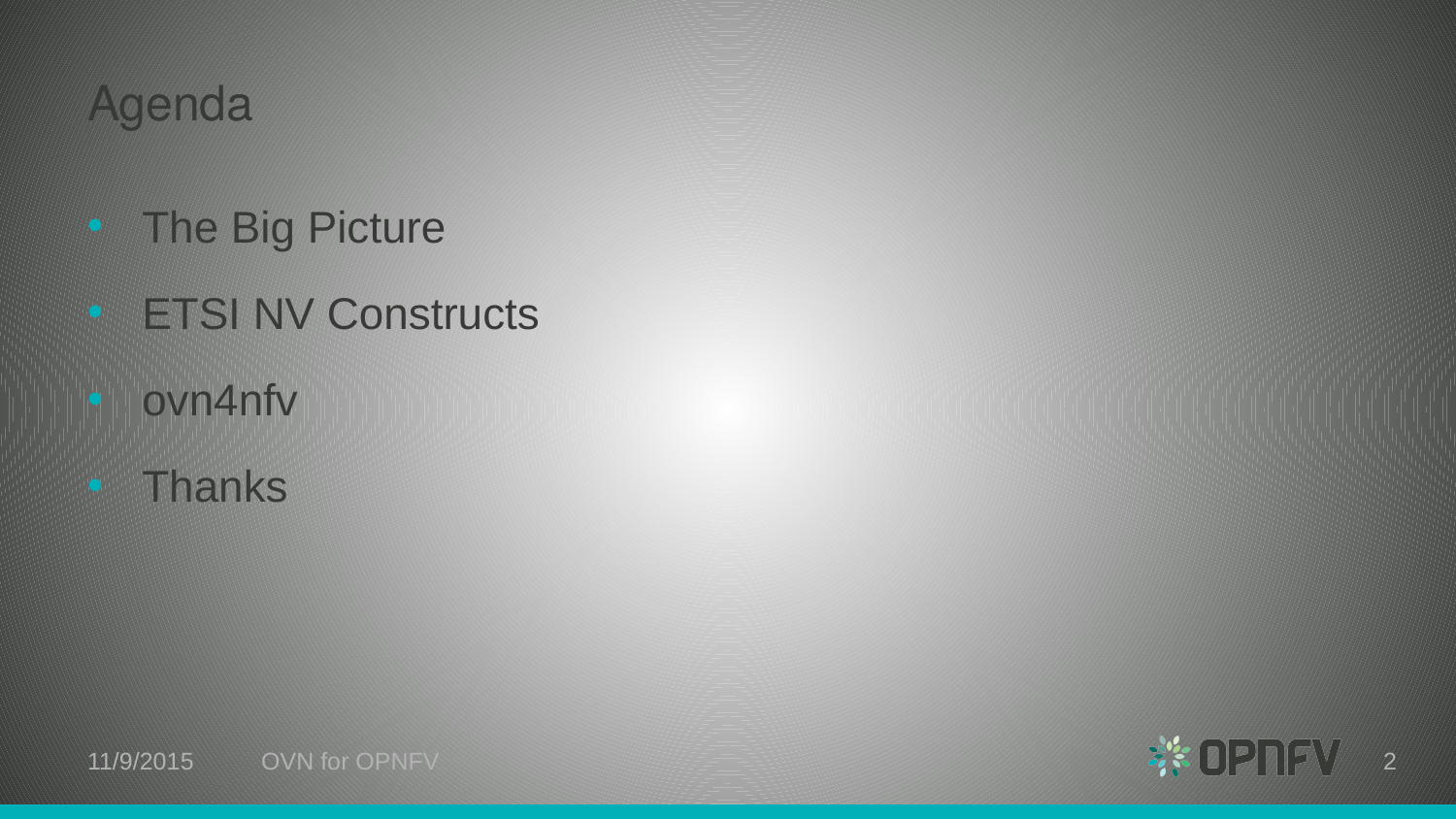

# Agenda
The Big Picture
ETSI NV Constructs
ovn4nfv
Thanks

11/9/2015
OVN for OPNFV
2